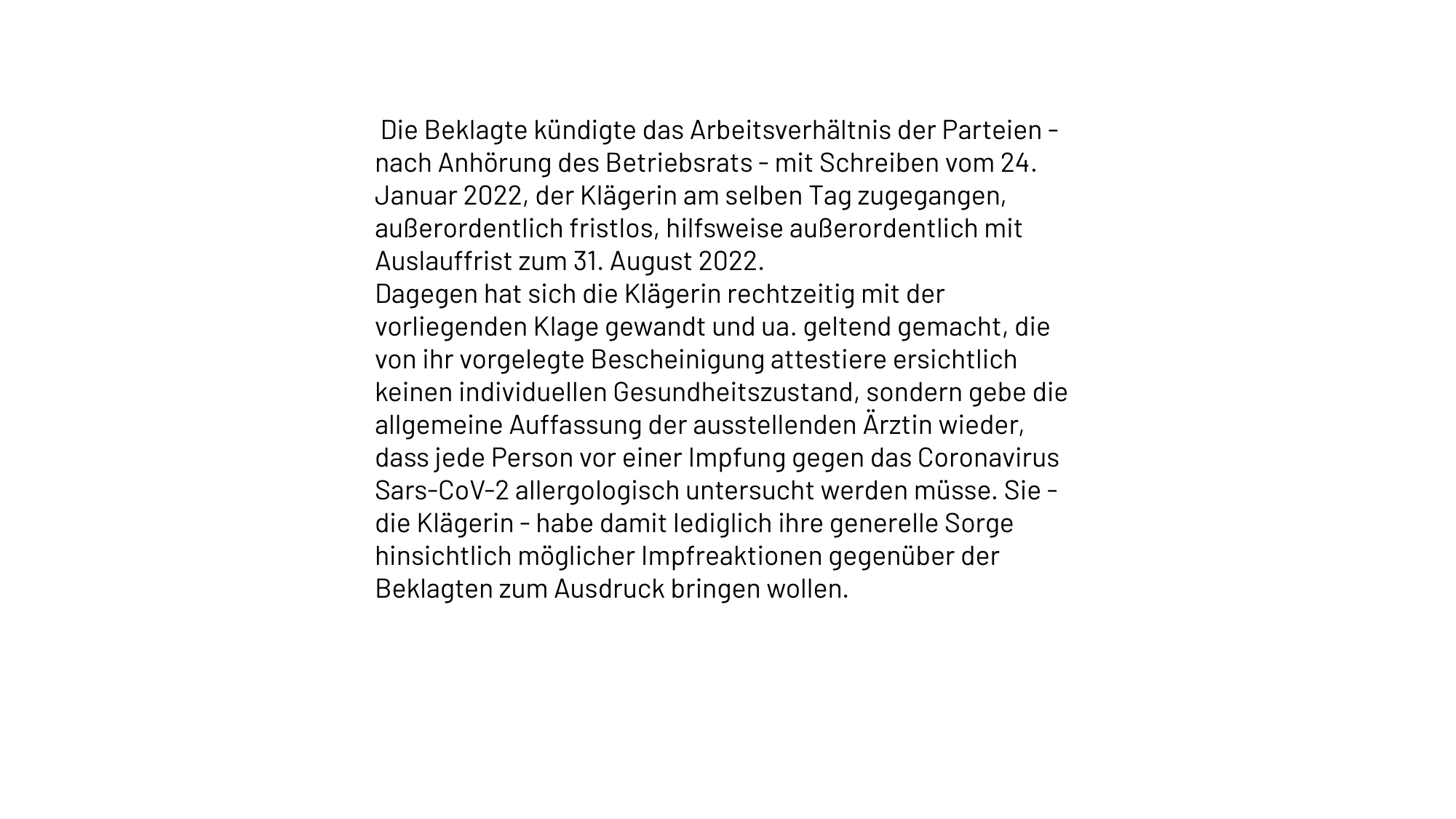

Die Beklagte kündigte das Arbeitsverhältnis der Parteien - nach Anhörung des Betriebsrats - mit Schreiben vom 24. Januar 2022, der Klägerin am selben Tag zugegangen, außerordentlich fristlos, hilfsweise außerordentlich mit Auslauffrist zum 31. August 2022.
Dagegen hat sich die Klägerin rechtzeitig mit der vorliegenden Klage gewandt und ua. geltend gemacht, die von ihr vorgelegte Bescheinigung attestiere ersichtlich keinen individuellen Gesundheitszustand, sondern gebe die allgemeine Auffassung der ausstellenden Ärztin wieder, dass jede Person vor einer Impfung gegen das Coronavirus Sars-CoV-2 allergologisch untersucht werden müsse. Sie - die Klägerin - habe damit lediglich ihre generelle Sorge hinsichtlich möglicher Impfreaktionen gegenüber der Beklagten zum Ausdruck bringen wollen.